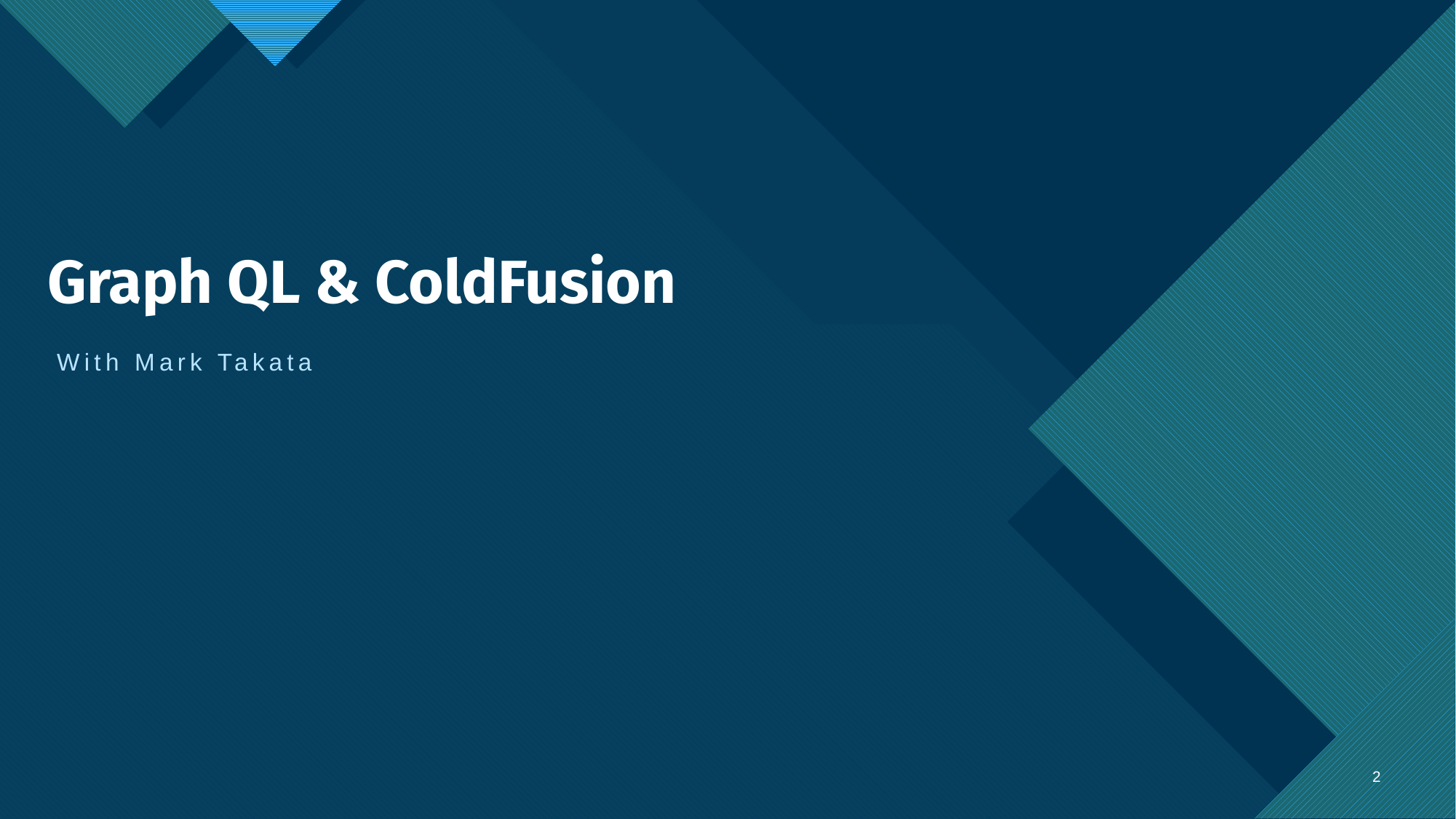

# Graph QL & ColdFusion
With Mark Takata
2